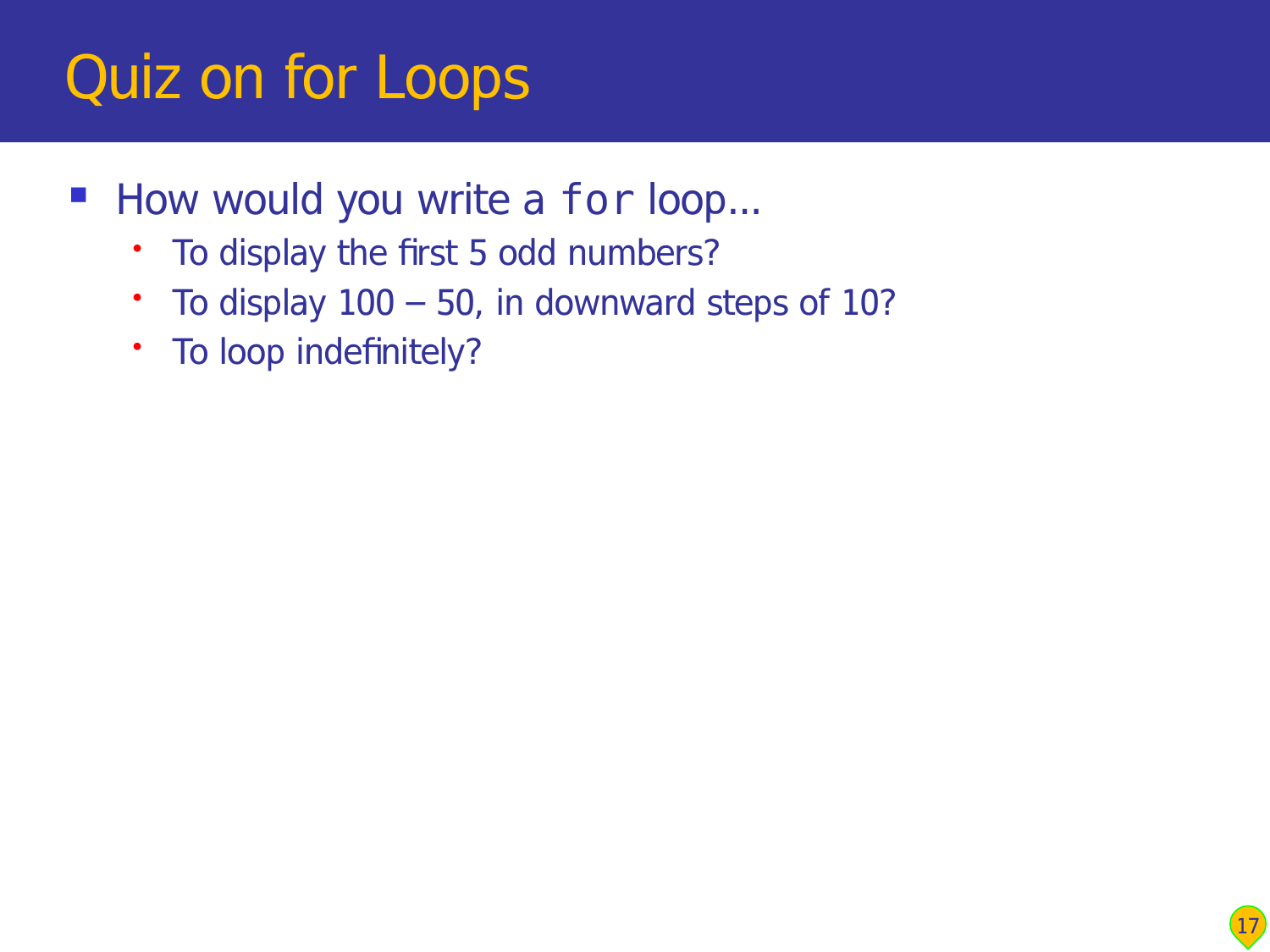

# Quiz on for Loops
How would you write a for loop…
To display the first 5 odd numbers?
To display 100 – 50, in downward steps of 10?
To loop indefinitely?

17